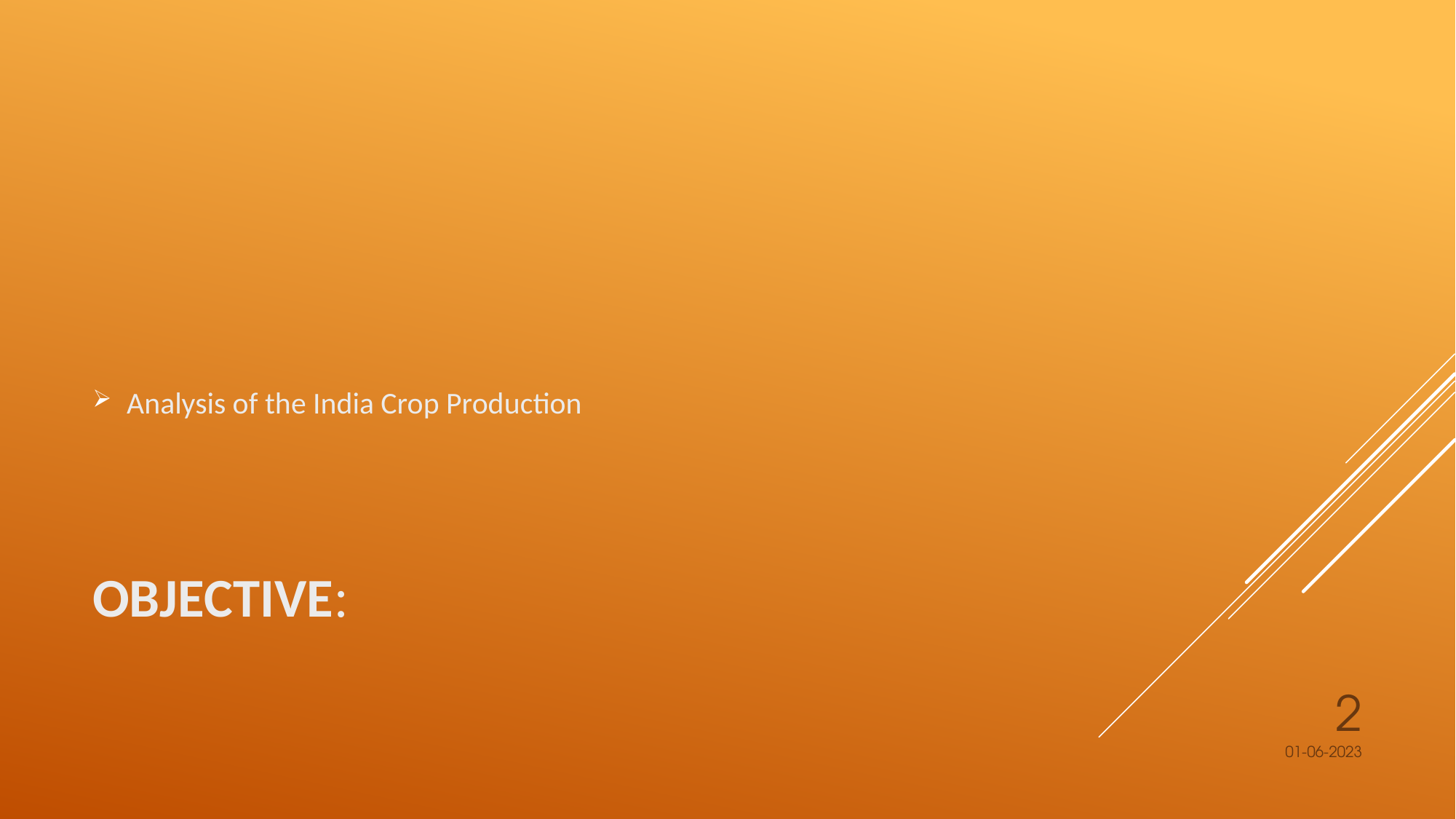

Analysis of the India Crop Production
# Objective:
2
01-06-2023